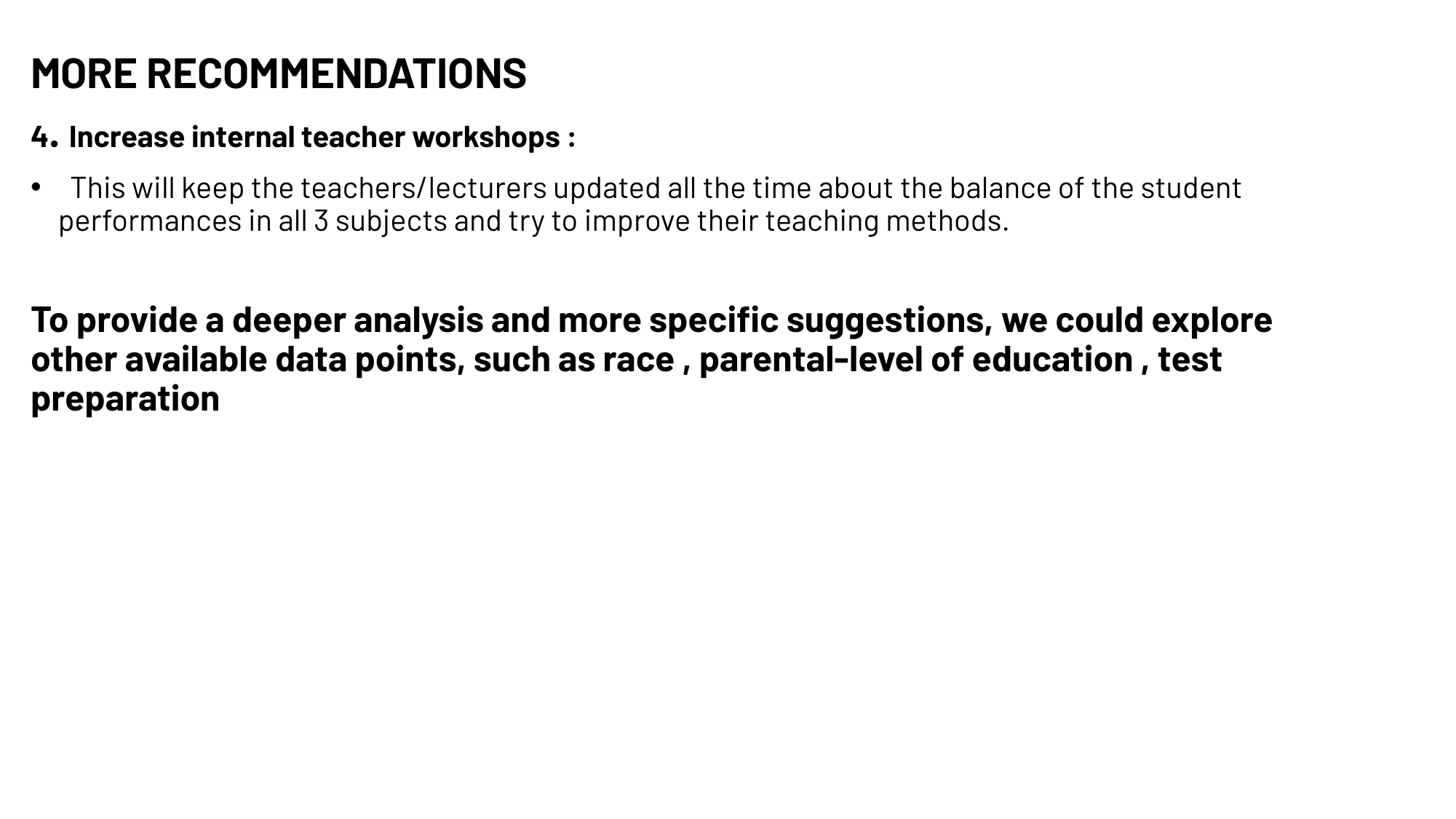

# MORE RECOMMENDATIONS
4. Increase internal teacher workshops :
  This will keep the teachers/lecturers updated all the time about the balance of the student performances in all 3 subjects and try to improve their teaching methods.

To provide a deeper analysis and more specific suggestions, we could explore other available data points, such as race , parental-level of education , test preparation